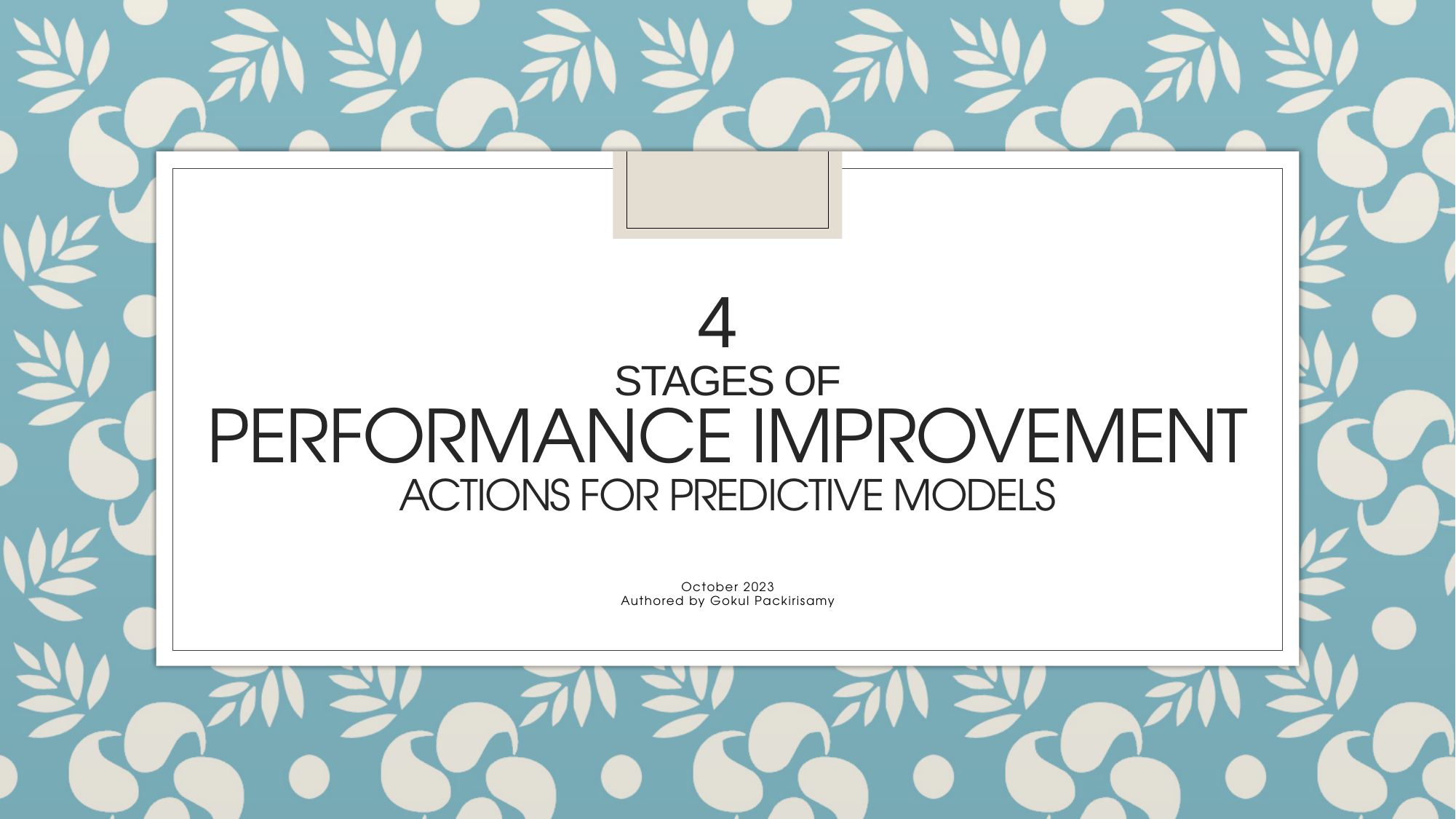

# 4 stages of PERFORMANCE Improvement actions for Predictive models

October 2023
Authored by Gokul Packirisamy